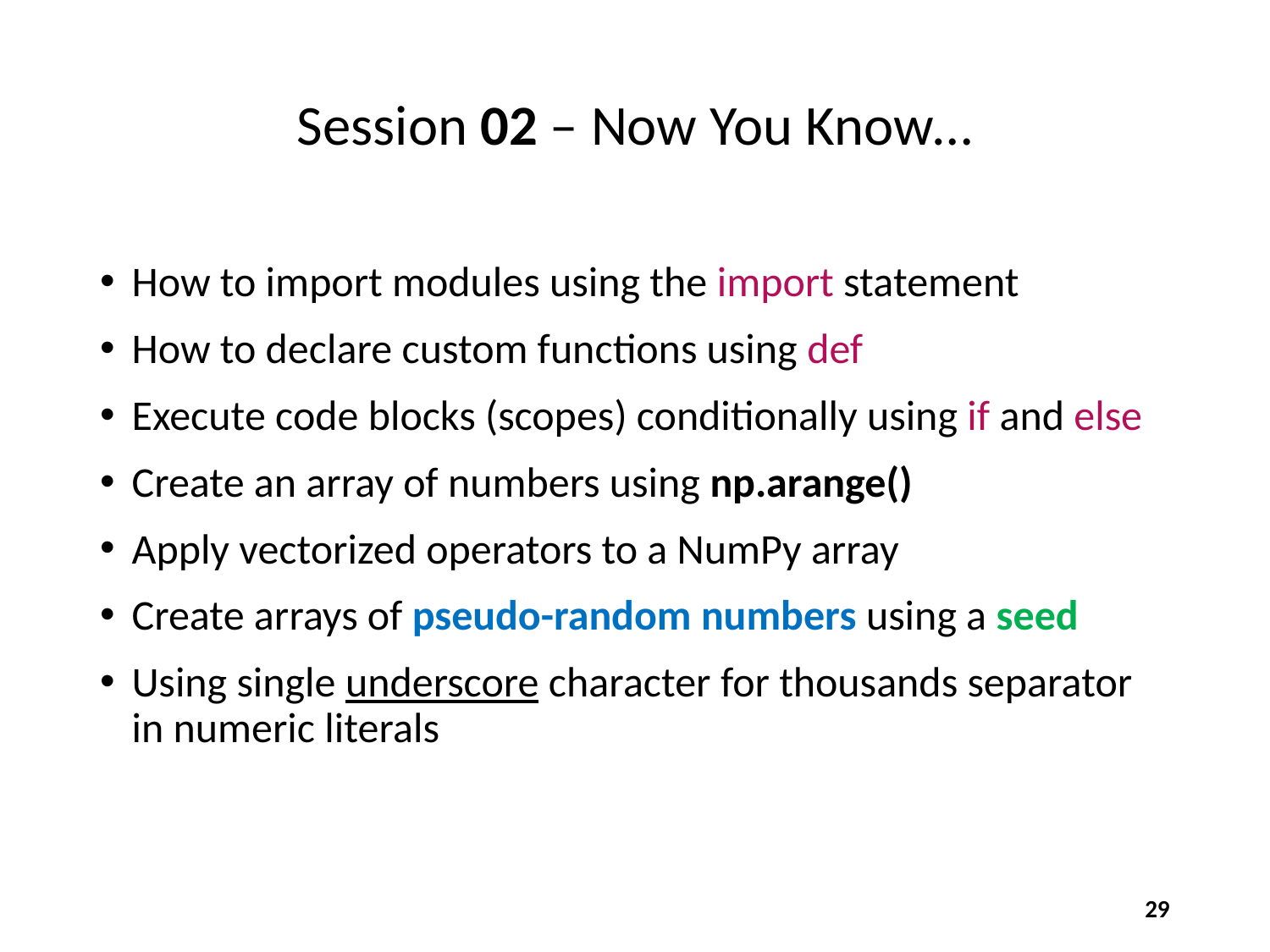

# Session 02 – Now You Know…
How to import modules using the import statement
How to declare custom functions using def
Execute code blocks (scopes) conditionally using if and else
Create an array of numbers using np.arange()
Apply vectorized operators to a NumPy array
Create arrays of pseudo-random numbers using a seed
Using single underscore character for thousands separator in numeric literals
29